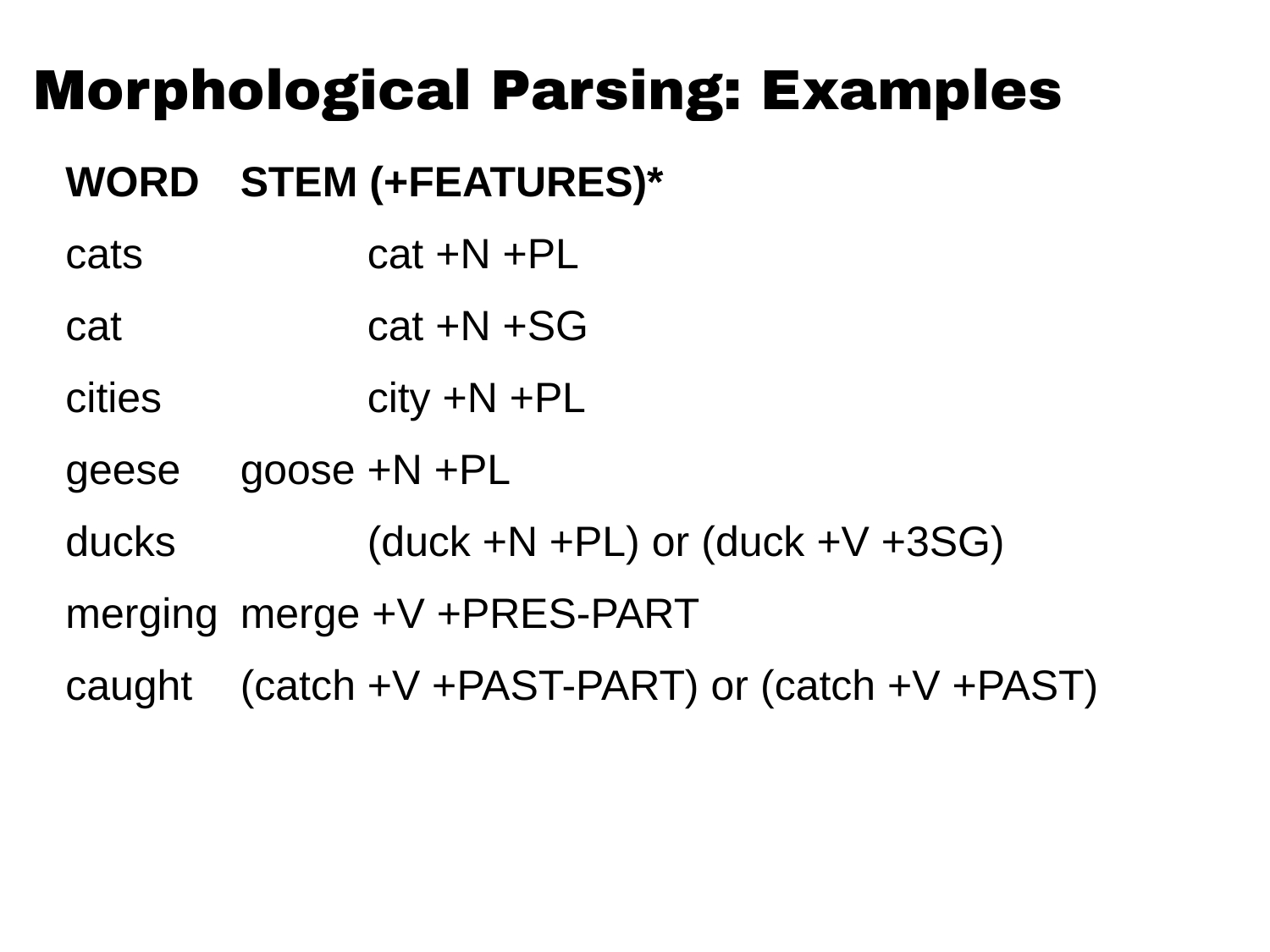

# Morphological Parsing: Examples
WORD	STEM (+FEATURES)*
cats	         	cat +N +PL
cat		cat +N +SG
cities 		city +N +PL
geese 	goose +N +PL
ducks 		(duck +N +PL) or (duck +V +3SG)
merging	merge +V +PRES-PART
caught	(catch +V +PAST-PART) or (catch +V +PAST)